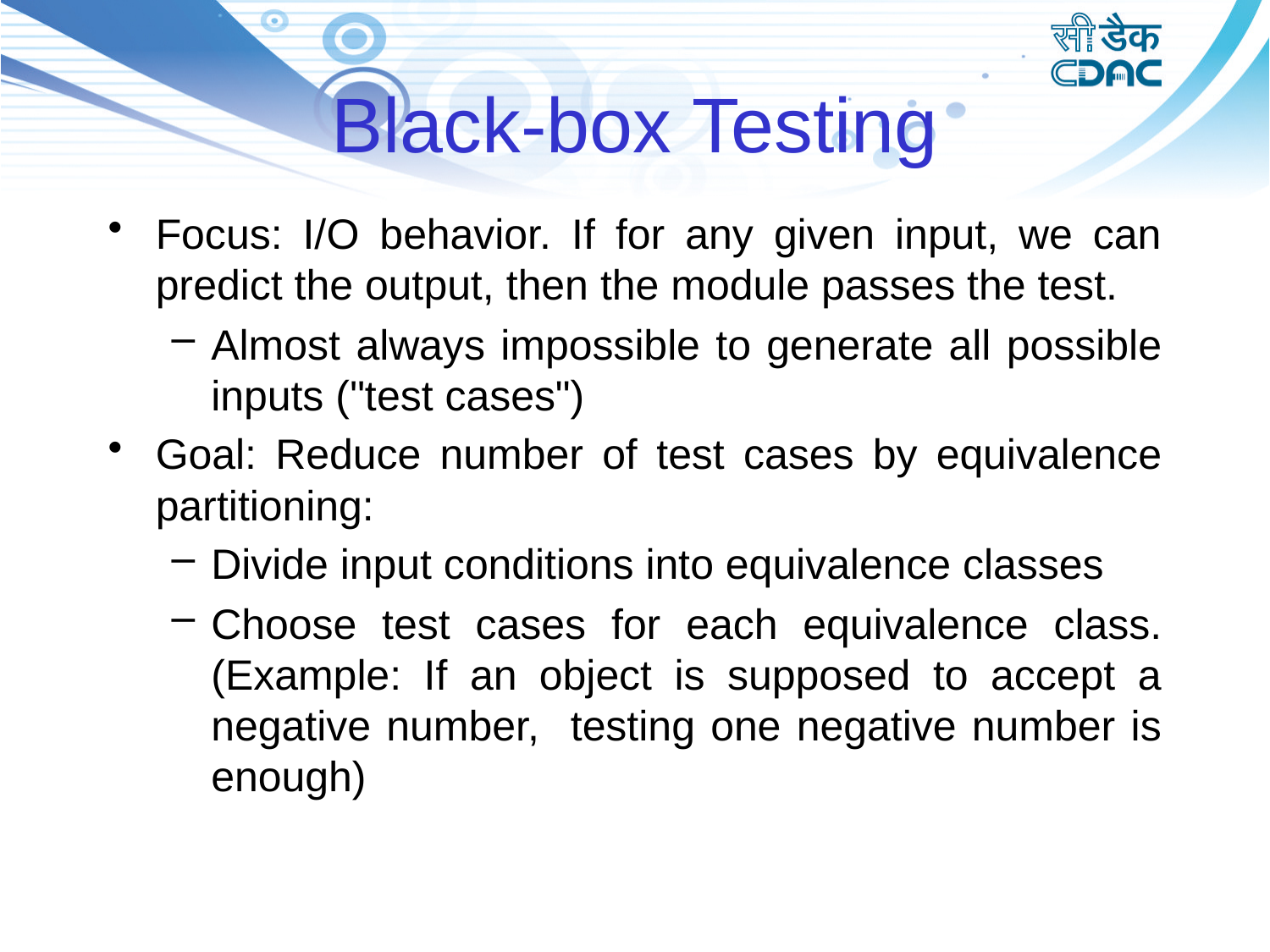

# Black-box Testing
Focus: I/O behavior. If for any given input, we can predict the output, then the module passes the test.
Almost always impossible to generate all possible inputs ("test cases")
Goal: Reduce number of test cases by equivalence partitioning:
Divide input conditions into equivalence classes
Choose test cases for each equivalence class. (Example: If an object is supposed to accept a negative number,  testing one negative number is enough)